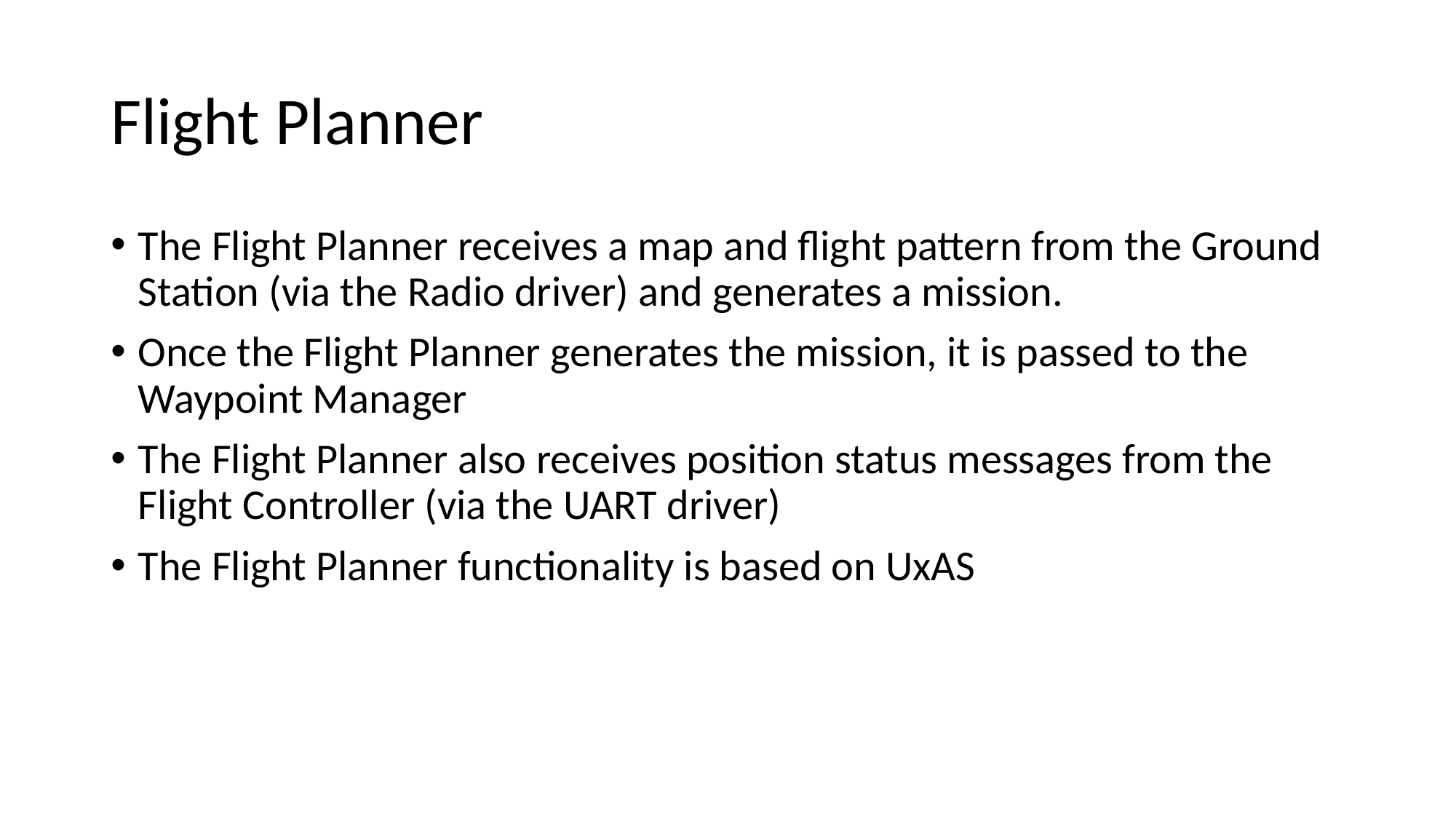

# Flight Planner
The Flight Planner receives a map and flight pattern from the Ground Station (via the Radio driver) and generates a mission.
Once the Flight Planner generates the mission, it is passed to the Waypoint Manager
The Flight Planner also receives position status messages from the Flight Controller (via the UART driver)
The Flight Planner functionality is based on UxAS